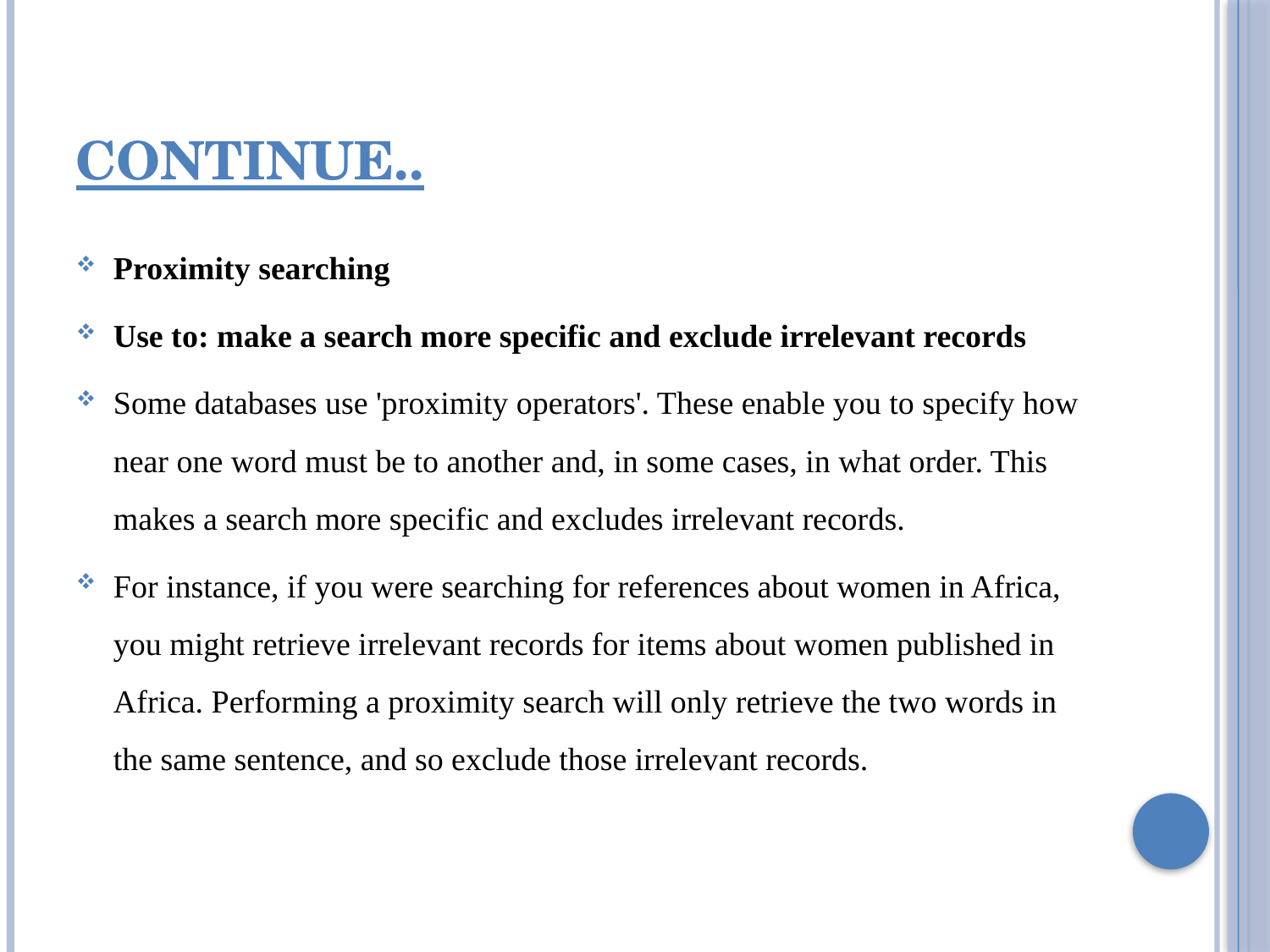

# Continue..
Proximity searching
Use to: make a search more specific and exclude irrelevant records
Some databases use 'proximity operators'. These enable you to specify how near one word must be to another and, in some cases, in what order. This makes a search more specific and excludes irrelevant records.
For instance, if you were searching for references about women in Africa, you might retrieve irrelevant records for items about women published in Africa. Performing a proximity search will only retrieve the two words in the same sentence, and so exclude those irrelevant records.